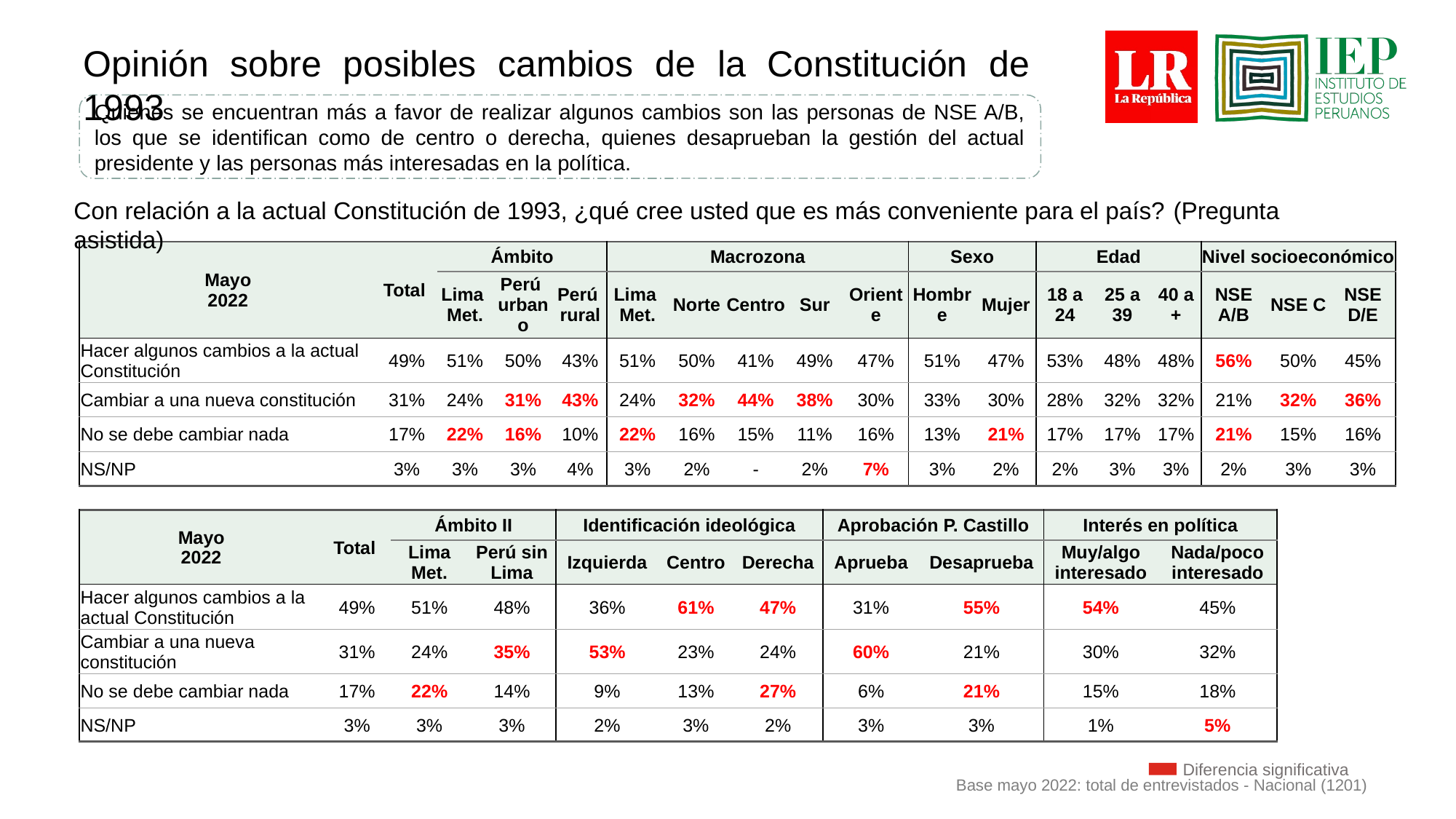

Opinión sobre posibles cambios de la Constitución de 1993
Quienes se encuentran más a favor de realizar algunos cambios son las personas de NSE A/B, los que se identifican como de centro o derecha, quienes desaprueban la gestión del actual presidente y las personas más interesadas en la política.
Con relación a la actual Constitución de 1993, ¿qué cree usted que es más conveniente para el país? (Pregunta asistida)
| Mayo 2022 | Total | Ámbito |  |  | Macrozona |  |  |  |  | Sexo |  | Edad |  |  | Nivel socioeconómico |  |  |
| --- | --- | --- | --- | --- | --- | --- | --- | --- | --- | --- | --- | --- | --- | --- | --- | --- | --- |
|  |  | Lima Met. | Perú urbano | Perú rural | Lima Met. | Norte | Centro | Sur | Oriente | Hombre | Mujer | 18 a 24 | 25 a 39 | 40 a + | NSE A/B | NSE C | NSE D/E |
| Hacer algunos cambios a la actual Constitución | 49% | 51% | 50% | 43% | 51% | 50% | 41% | 49% | 47% | 51% | 47% | 53% | 48% | 48% | 56% | 50% | 45% |
| Cambiar a una nueva constitución | 31% | 24% | 31% | 43% | 24% | 32% | 44% | 38% | 30% | 33% | 30% | 28% | 32% | 32% | 21% | 32% | 36% |
| No se debe cambiar nada | 17% | 22% | 16% | 10% | 22% | 16% | 15% | 11% | 16% | 13% | 21% | 17% | 17% | 17% | 21% | 15% | 16% |
| NS/NP | 3% | 3% | 3% | 4% | 3% | 2% | - | 2% | 7% | 3% | 2% | 2% | 3% | 3% | 2% | 3% | 3% |
| Mayo 2022 | Total | Ámbito II |  | Identificación ideológica |  |  | Aprobación P. Castillo |  | Interés en política |  |
| --- | --- | --- | --- | --- | --- | --- | --- | --- | --- | --- |
|  |  | Lima Met. | Perú sin Lima | Izquierda | Centro | Derecha | Aprueba | Desaprueba | Muy/algo interesado | Nada/poco interesado |
| Hacer algunos cambios a la actual Constitución | 49% | 51% | 48% | 36% | 61% | 47% | 31% | 55% | 54% | 45% |
| Cambiar a una nueva constitución | 31% | 24% | 35% | 53% | 23% | 24% | 60% | 21% | 30% | 32% |
| No se debe cambiar nada | 17% | 22% | 14% | 9% | 13% | 27% | 6% | 21% | 15% | 18% |
| NS/NP | 3% | 3% | 3% | 2% | 3% | 2% | 3% | 3% | 1% | 5% |
 Diferencia significativa